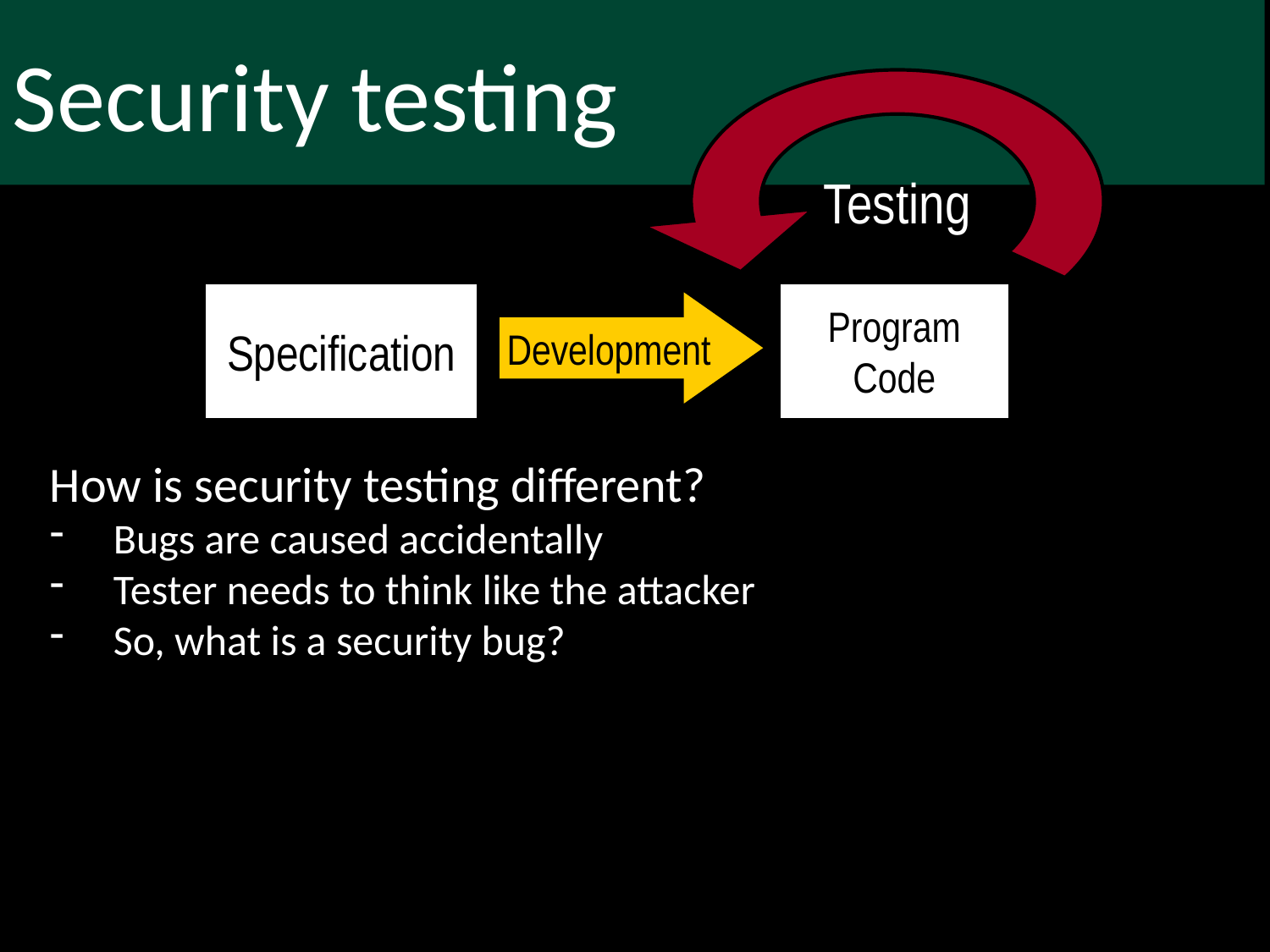

Security testing
Testing
Specification
Program
Code
Development
How is security testing different?
Bugs are caused accidentally
Tester needs to think like the attacker
So, what is a security bug?